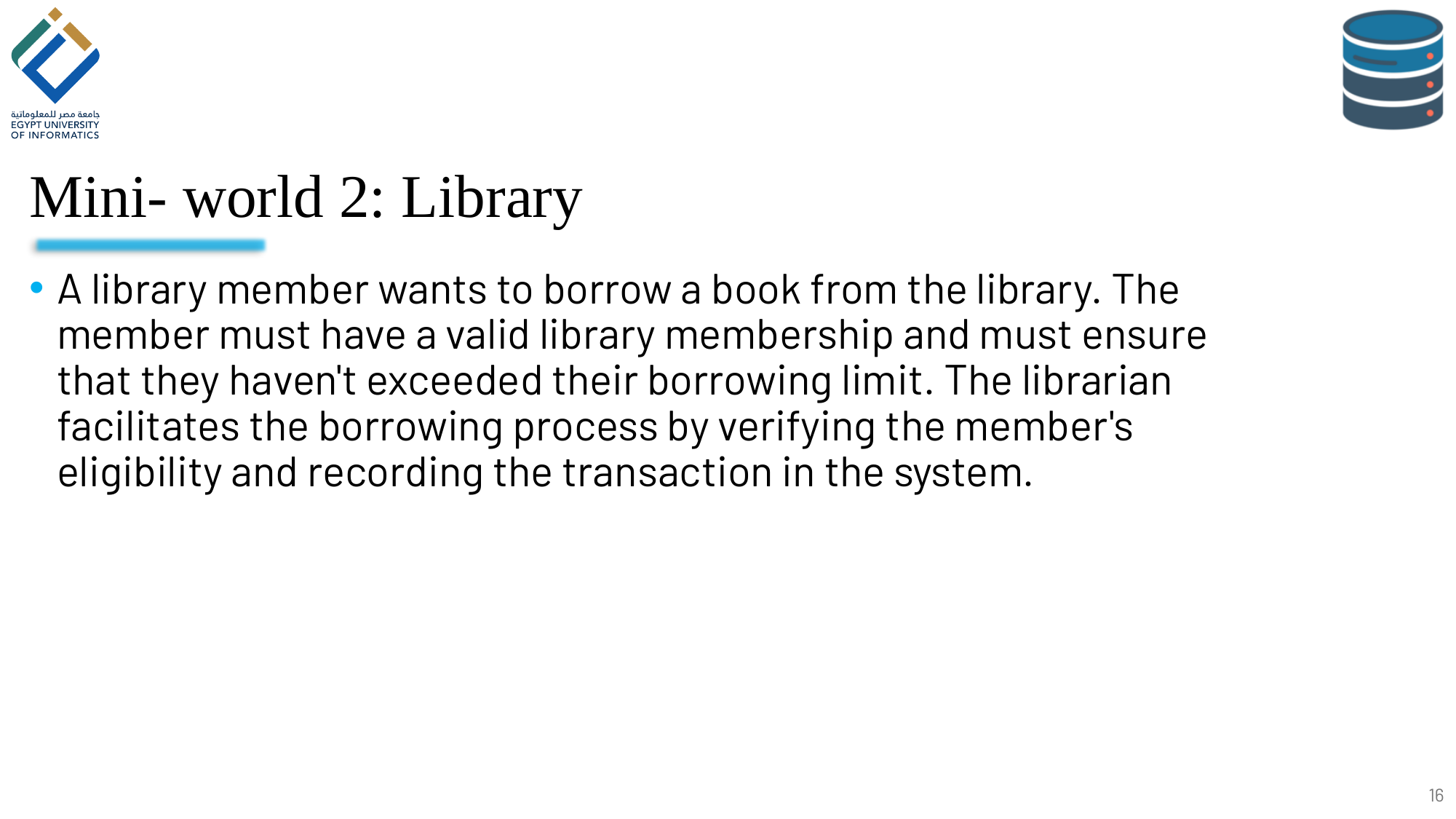

# Mini- world 2: Library
A library member wants to borrow a book from the library. The member must have a valid library membership and must ensure that they haven't exceeded their borrowing limit. The librarian facilitates the borrowing process by verifying the member's eligibility and recording the transaction in the system.
16